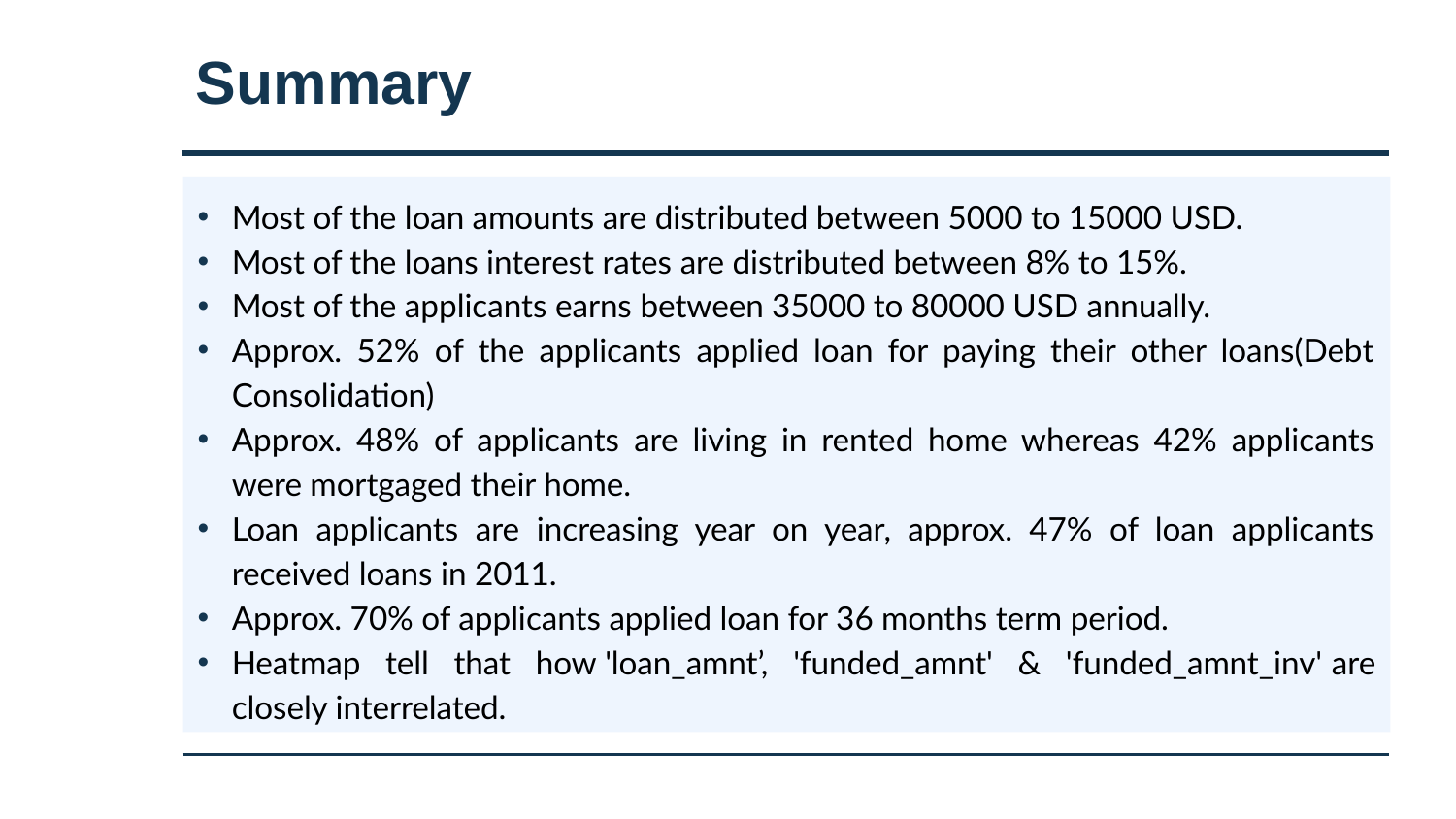

# Summary
Most of the loan amounts are distributed between 5000 to 15000 USD.
Most of the loans interest rates are distributed between 8% to 15%.
Most of the applicants earns between 35000 to 80000 USD annually.
Approx. 52% of the applicants applied loan for paying their other loans(Debt Consolidation)
Approx. 48% of applicants are living in rented home whereas 42% applicants were mortgaged their home.
Loan applicants are increasing year on year, approx. 47% of loan applicants received loans in 2011.
Approx. 70% of applicants applied loan for 36 months term period.
Heatmap tell that how 'loan_amnt’, 'funded_amnt' & 'funded_amnt_inv' are closely interrelated.